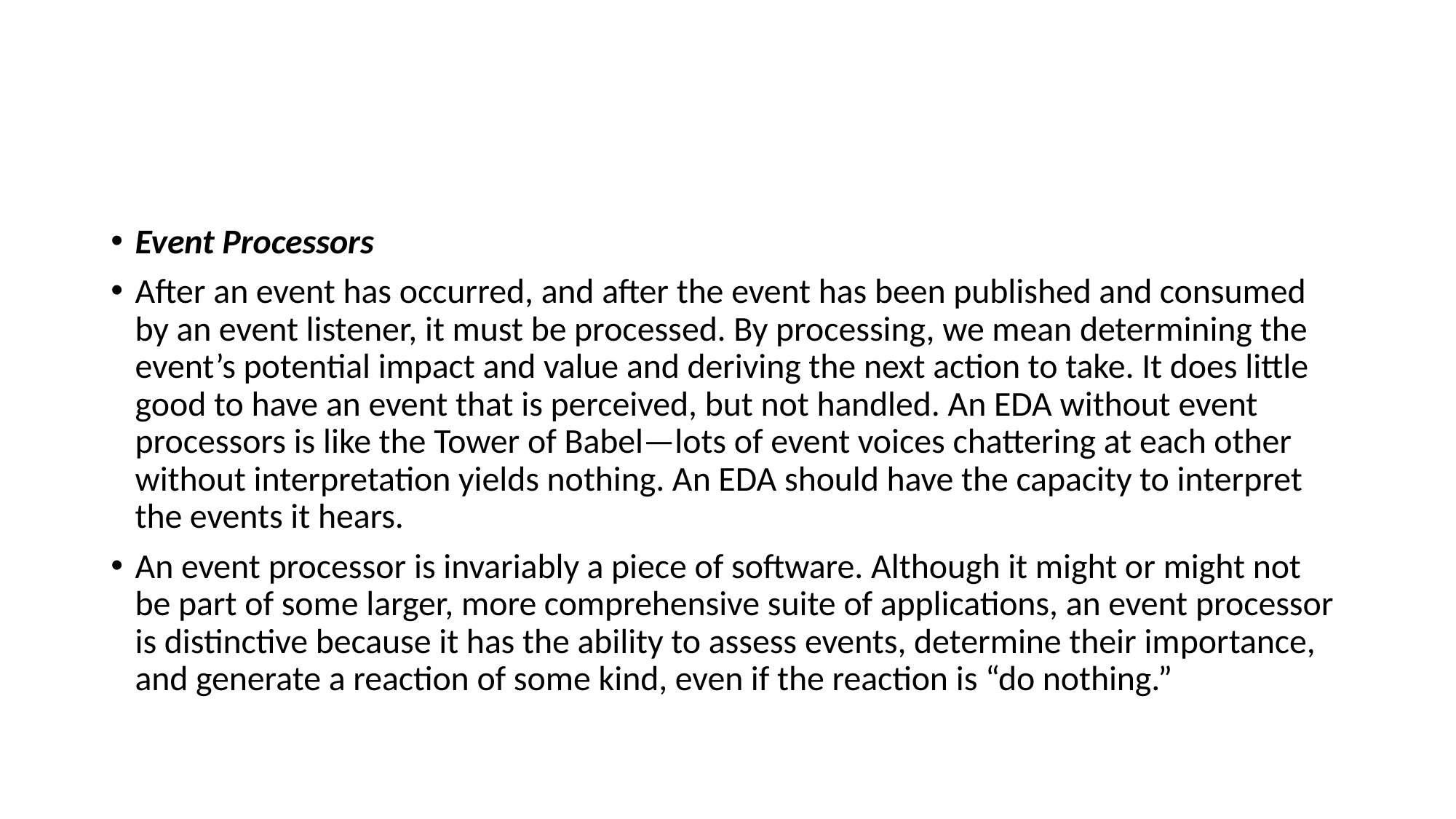

#
Event Processors
After an event has occurred, and after the event has been published and consumed by an event listener, it must be processed. By processing, we mean determining the event’s potential impact and value and deriving the next action to take. It does little good to have an event that is perceived, but not handled. An EDA without event processors is like the Tower of Babel—lots of event voices chattering at each other without interpretation yields nothing. An EDA should have the capacity to interpret the events it hears.
An event processor is invariably a piece of software. Although it might or might not be part of some larger, more comprehensive suite of applications, an event processor is distinctive because it has the ability to assess events, determine their importance, and generate a reaction of some kind, even if the reaction is “do nothing.”